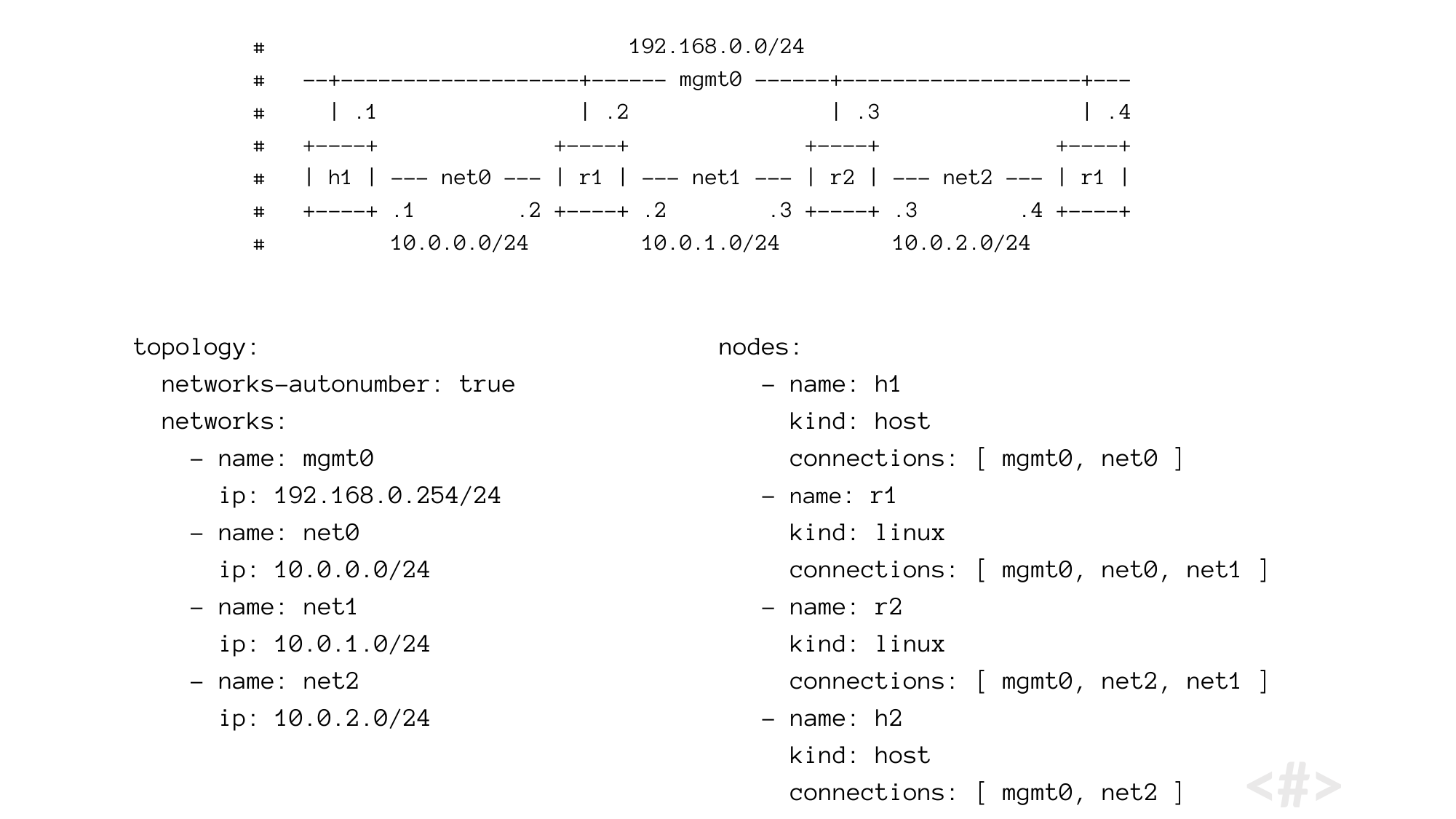

#                             192.168.0.0/24
#   --+-------------------+------ mgmt0 ------+-------------------+---
#     | .1                | .2                | .3                | .4
#   +----+              +----+              +----+              +----+
#   | h1 | --- net0 --- | r1 | --- net1 --- | r2 | --- net2 --- | r1 |
#   +----+ .1        .2 +----+ .2        .3 +----+ .3        .4 +----+
#          10.0.0.0/24         10.0.1.0/24         10.0.2.0/24

topology:
  networks-autonumber: true
  networks:
    - name: mgmt0
      ip: 192.168.0.254/24
    - name: net0
      ip: 10.0.0.0/24
    - name: net1
      ip: 10.0.1.0/24
    - name: net2
      ip: 10.0.2.0/24

 nodes:
    - name: h1
      kind: host
      connections: [ mgmt0, net0 ]
    - name: r1
      kind: linux
      connections: [ mgmt0, net0, net1 ]
    - name: r2
      kind: linux
      connections: [ mgmt0, net2, net1 ]
    - name: h2
      kind: host
      connections: [ mgmt0, net2 ]
8